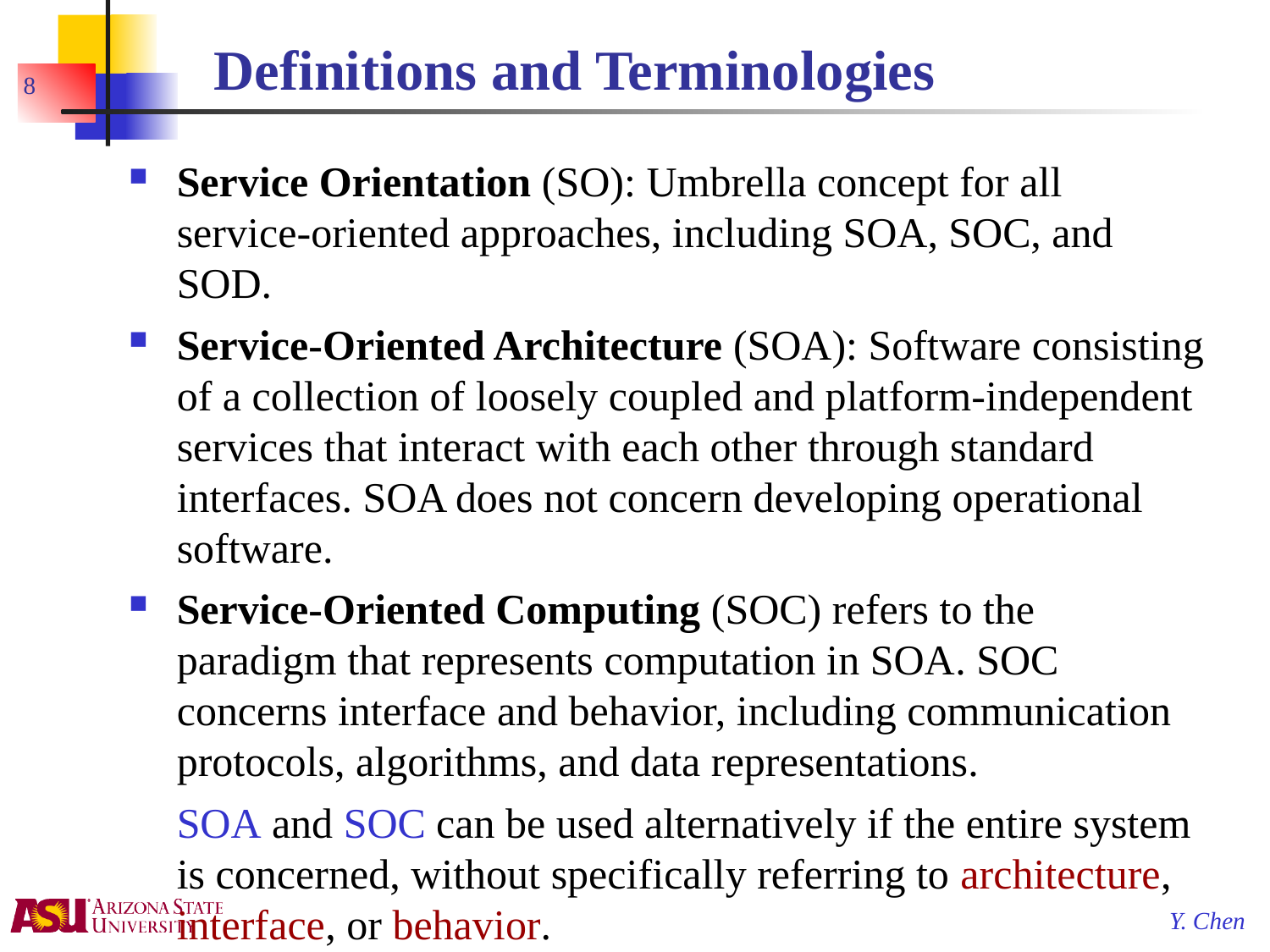

# Definitions and Terminologies
8
Service Orientation (SO): Umbrella concept for all service-oriented approaches, including SOA, SOC, and SOD.
Service-Oriented Architecture (SOA): Software consisting of a collection of loosely coupled and platform-independent services that interact with each other through standard interfaces. SOA does not concern developing operational software.
Service-Oriented Computing (SOC) refers to the paradigm that represents computation in SOA. SOC concerns interface and behavior, including communication protocols, algorithms, and data representations.
	SOA and SOC can be used alternatively if the entire system is concerned, without specifically referring to architecture, interface, or behavior.